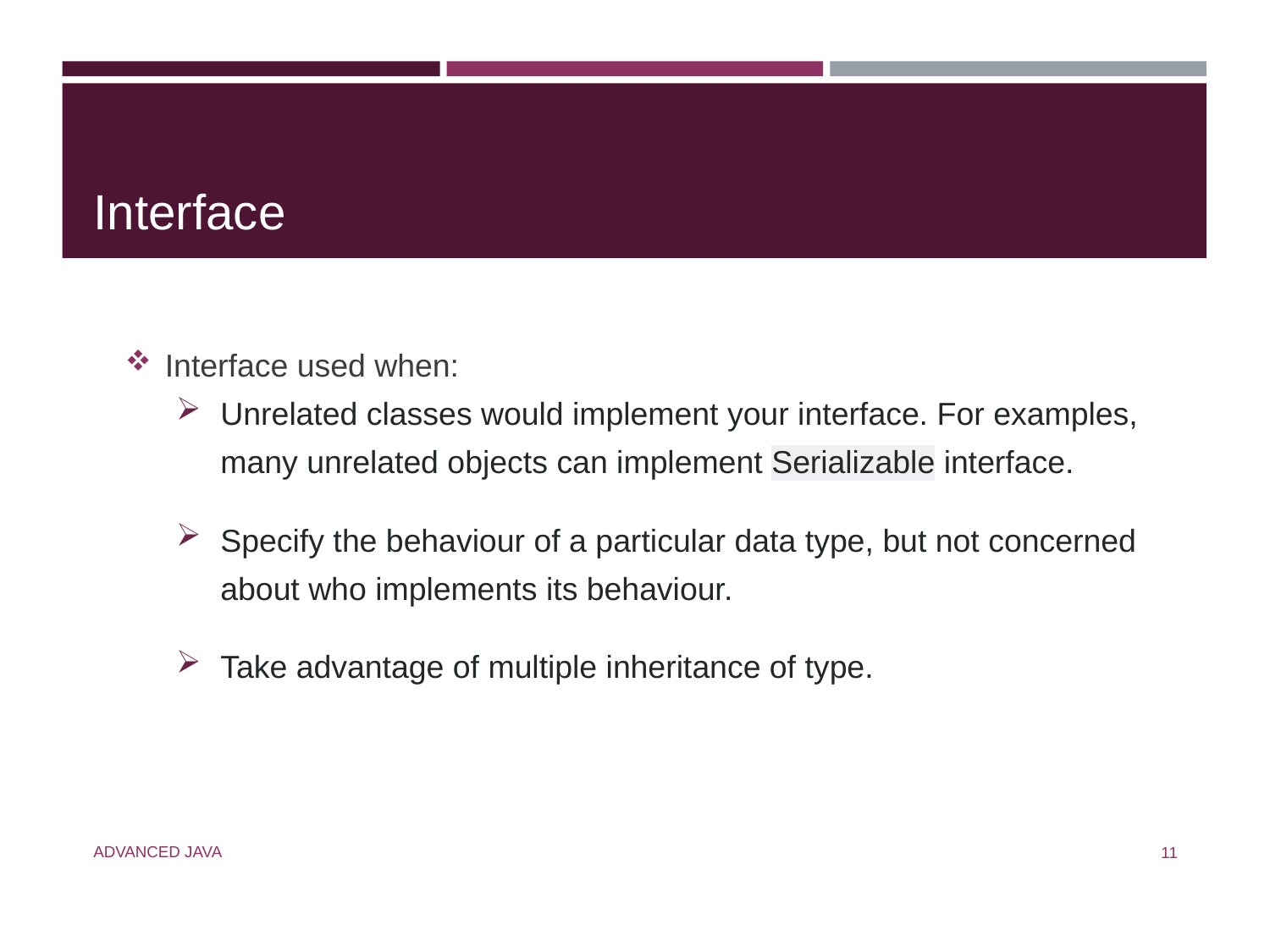

# Interface
Interface used when:
Unrelated classes would implement your interface. For examples, many unrelated objects can implement Serializable interface.
Specify the behaviour of a particular data type, but not concerned about who implements its behaviour.
Take advantage of multiple inheritance of type.

ADVANCED JAVA
11